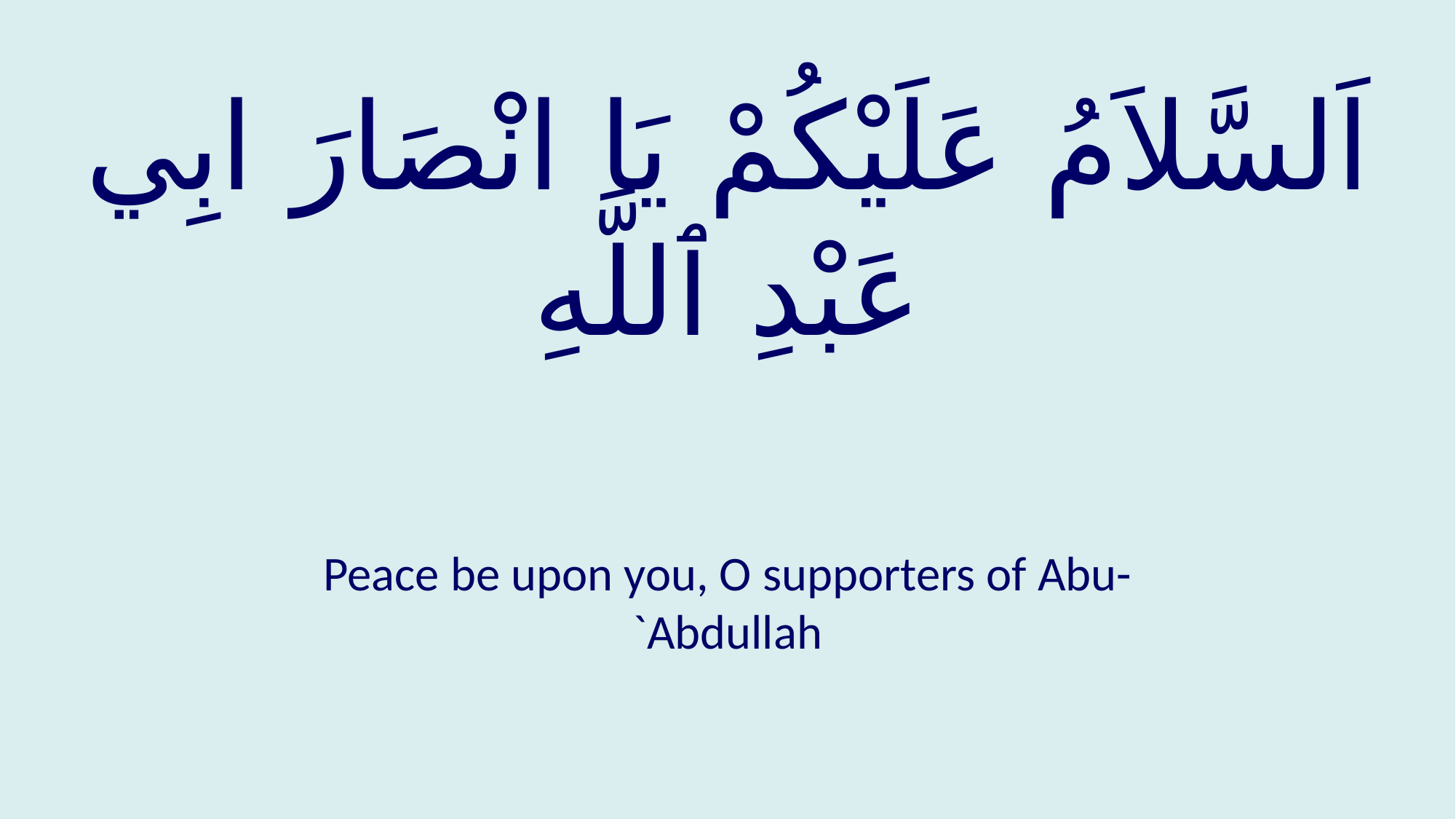

# اَلسَّلاَمُ عَلَيْكُمْ يَا انْصَارَ ابِي عَبْدِ ٱللَّهِ
Peace be upon you, O supporters of Abu-`Abdullah